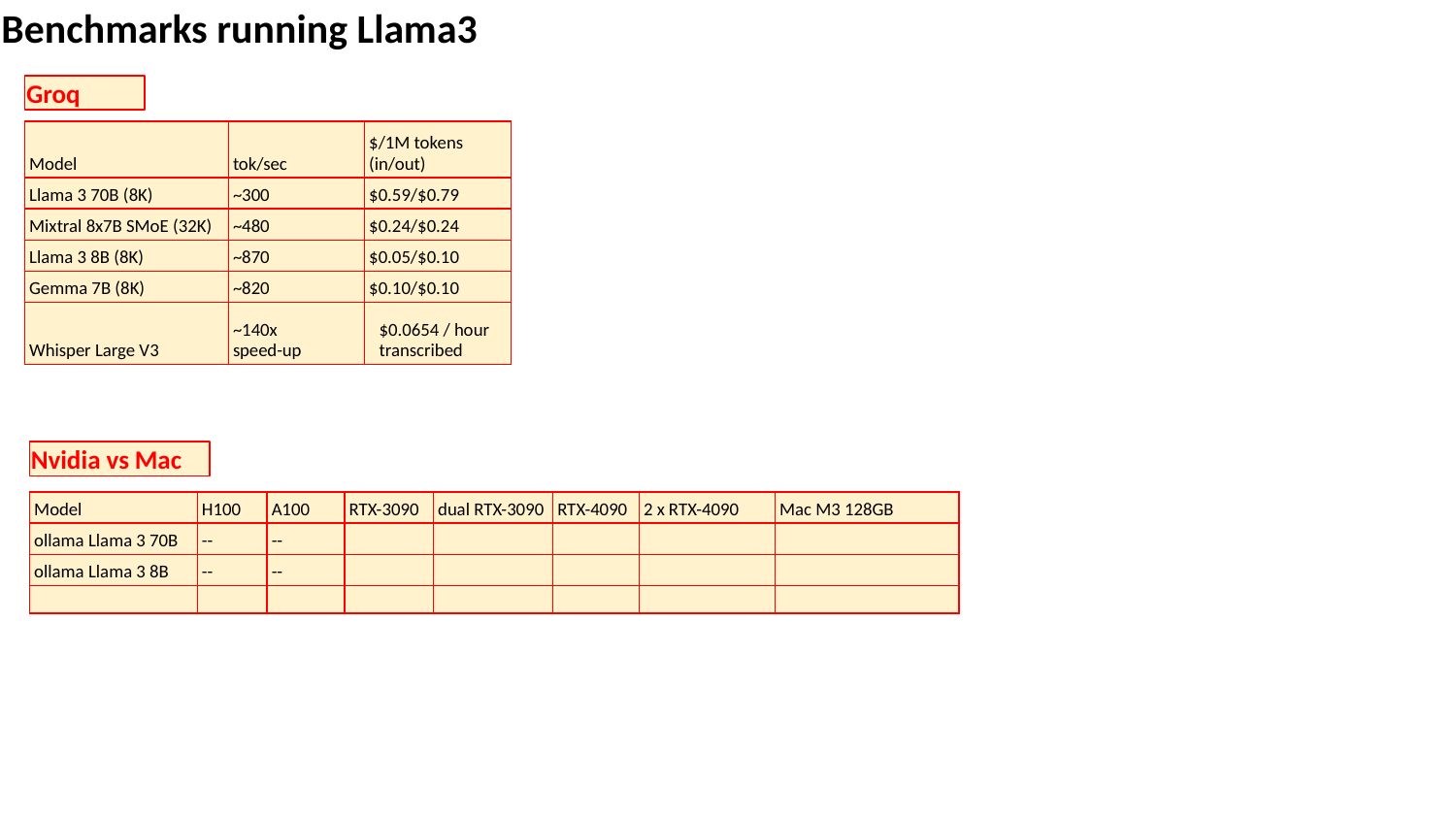

Benchmarks running Llama3
Groq
| Model | tok/sec | $/1M tokens (in/out) |
| --- | --- | --- |
| Llama 3 70B (8K) | ~300 | $0.59/$0.79 |
| Mixtral 8x7B SMoE (32K) | ~480 | $0.24/$0.24 |
| Llama 3 8B (8K) | ~870 | $0.05/$0.10 |
| Gemma 7B (8K) | ~820 | $0.10/$0.10 |
| Whisper Large V3 | ~140x speed-up | $0.0654 / hour transcribed |
Nvidia vs Mac
| Model | H100 | A100 | RTX-3090 | dual RTX-3090 | RTX-4090 | 2 x RTX-4090 | Mac M3 128GB |
| --- | --- | --- | --- | --- | --- | --- | --- |
| ollama Llama 3 70B | -- | -- |  |  |  |  |  |
| ollama Llama 3 8B | -- | -- |  |  |  |  |  |
|  |  |  |  |  |  |  |  |